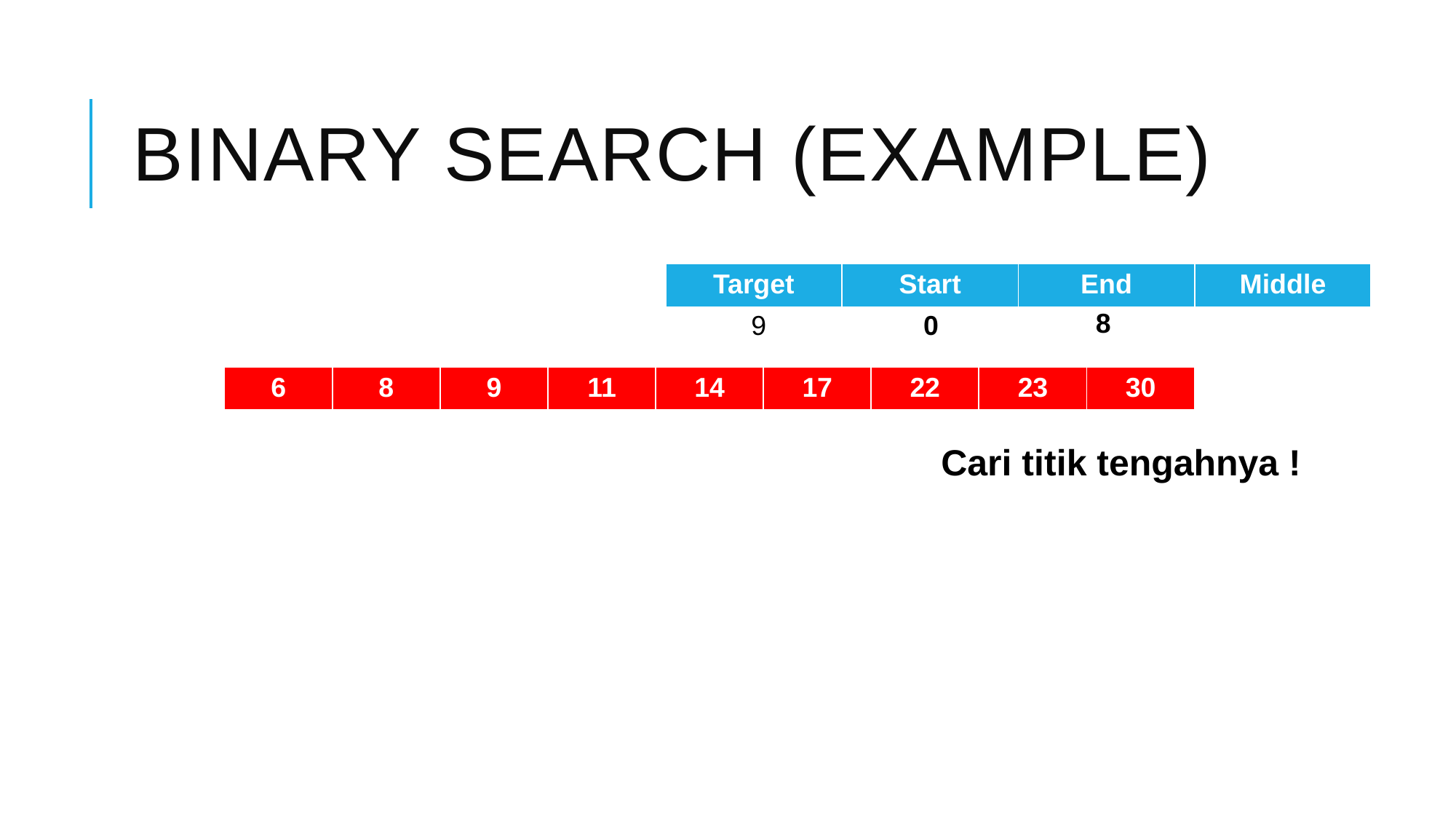

# Binary Search (example)
| Target | Start | End | Middle |
| --- | --- | --- | --- |

8
9
0
| 6 | 8 | 9 | 11 | 14 | 17 | 22 | 23 | 30 |
| --- | --- | --- | --- | --- | --- | --- | --- | --- |
Cari titik tengahnya !